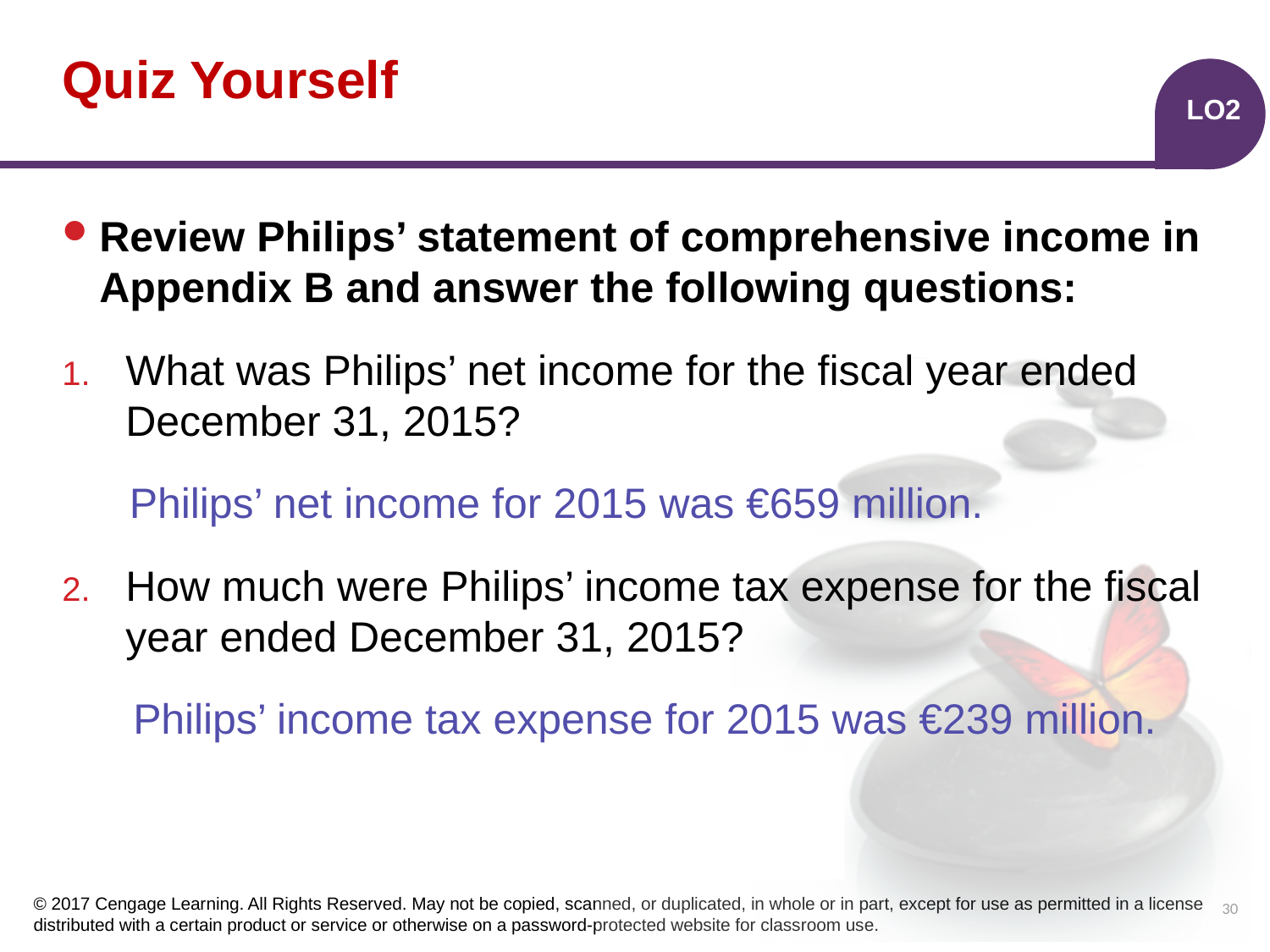

# Quiz Yourself
LO2
Review Philips’ statement of comprehensive income in Appendix B and answer the following questions:
What was Philips’ net income for the fiscal year ended   December 31, 2015?
 Philips’ net income for 2015 was €659 million.
How much were Philips’ income tax expense for the fiscal year ended December 31, 2015?
      Philips’ income tax expense for 2015 was €239 million.

30